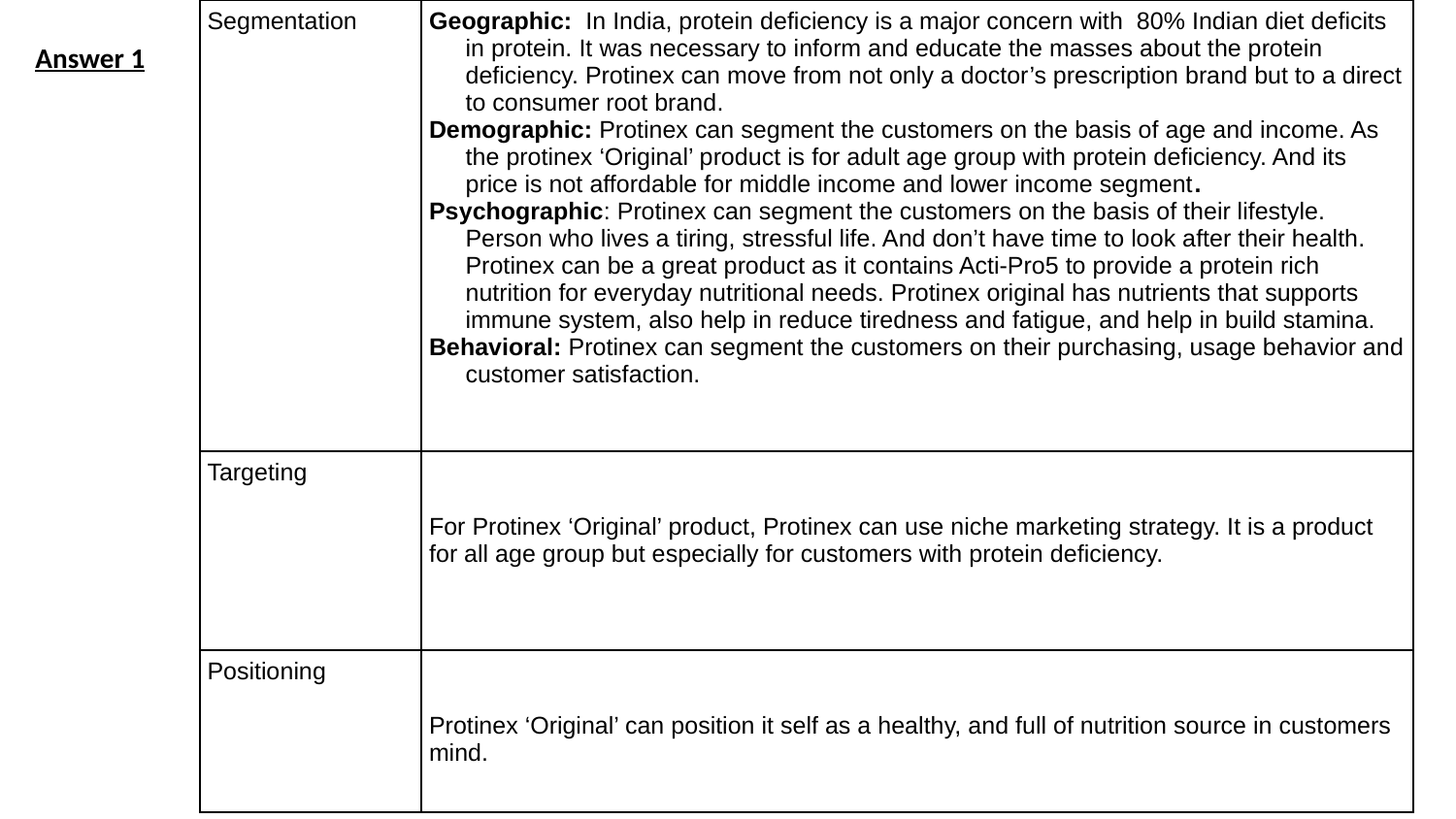

| Segmentation | Geographic: In India, protein deficiency is a major concern with 80% Indian diet deficits in protein. It was necessary to inform and educate the masses about the protein deficiency. Protinex can move from not only a doctor’s prescription brand but to a direct to consumer root brand. Demographic: Protinex can segment the customers on the basis of age and income. As the protinex ‘Original’ product is for adult age group with protein deficiency. And its price is not affordable for middle income and lower income segment. Psychographic: Protinex can segment the customers on the basis of their lifestyle. Person who lives a tiring, stressful life. And don’t have time to look after their health. Protinex can be a great product as it contains Acti-Pro5 to provide a protein rich nutrition for everyday nutritional needs. Protinex original has nutrients that supports immune system, also help in reduce tiredness and fatigue, and help in build stamina. Behavioral: Protinex can segment the customers on their purchasing, usage behavior and customer satisfaction. |
| --- | --- |
| Targeting | For Protinex ‘Original’ product, Protinex can use niche marketing strategy. It is a product for all age group but especially for customers with protein deficiency. |
| Positioning | Protinex ‘Original’ can position it self as a healthy, and full of nutrition source in customers mind. |
Answer 1